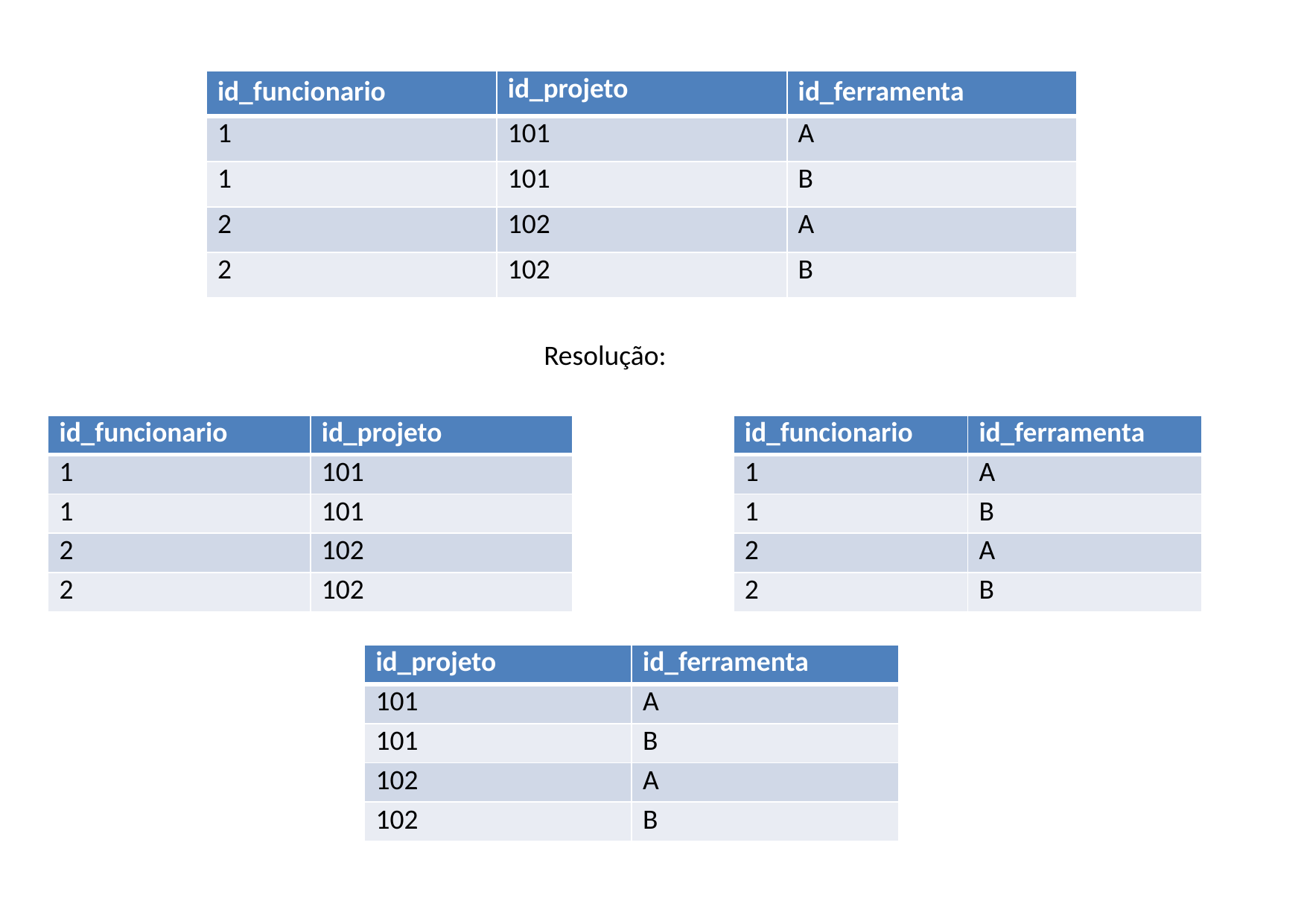

| id\_funcionario | id\_projeto | id\_ferramenta |
| --- | --- | --- |
| 1 | 101 | A |
| 1 | 101 | B |
| 2 | 102 | A |
| 2 | 102 | B |
Resolução:
| id\_funcionario | id\_projeto |
| --- | --- |
| 1 | 101 |
| 1 | 101 |
| 2 | 102 |
| 2 | 102 |
| id\_funcionario | id\_ferramenta |
| --- | --- |
| 1 | A |
| 1 | B |
| 2 | A |
| 2 | B |
| id\_projeto | id\_ferramenta |
| --- | --- |
| 101 | A |
| 101 | B |
| 102 | A |
| 102 | B |